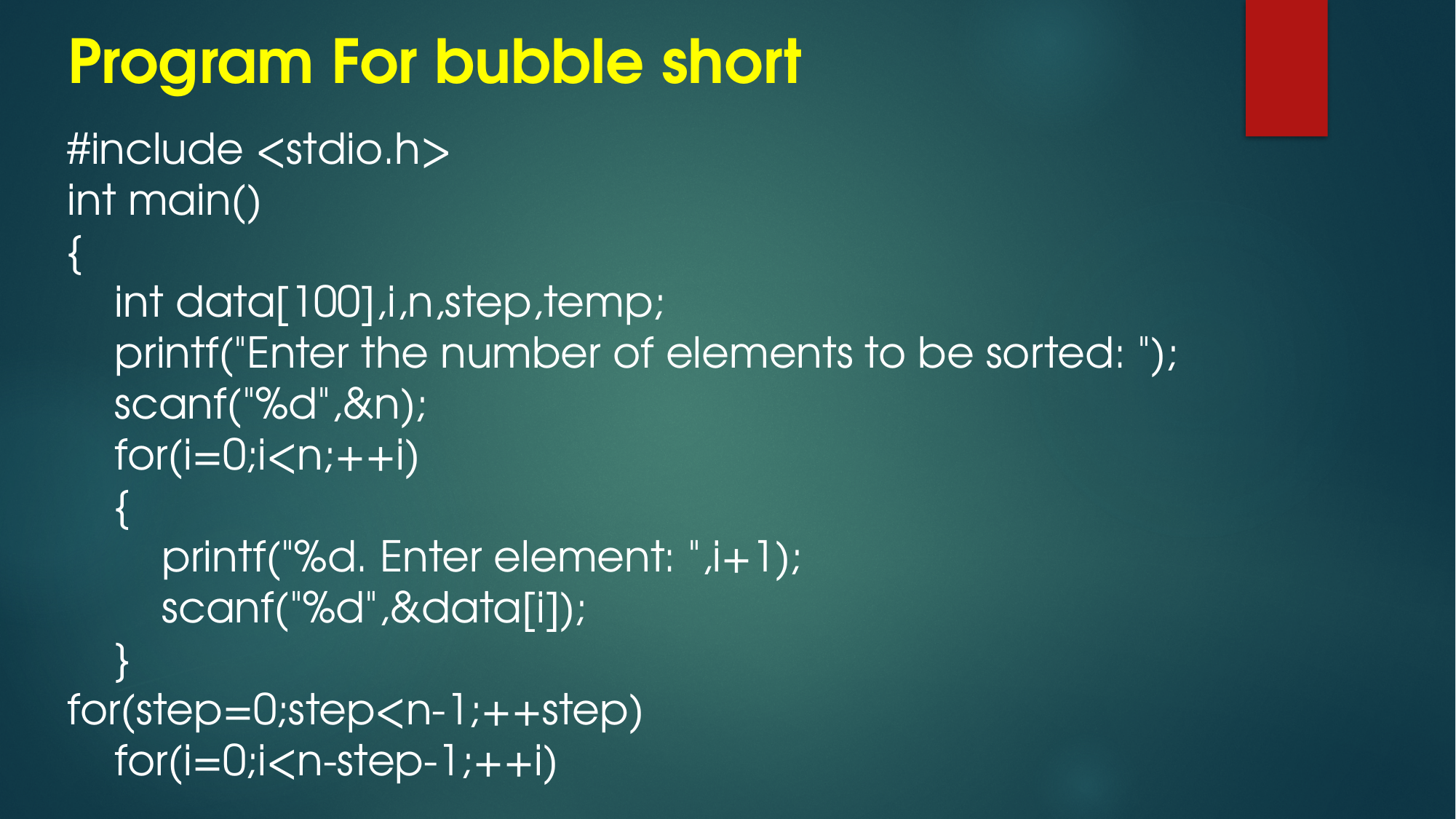

# Program For bubble short
#include <stdio.h>
int main()
{
    int data[100],i,n,step,temp;
    printf("Enter the number of elements to be sorted: ");
    scanf("%d",&n);
    for(i=0;i<n;++i)
    {
        printf("%d. Enter element: ",i+1);
        scanf("%d",&data[i]);
    }
for(step=0;step<n-1;++step)
    for(i=0;i<n-step-1;++i)